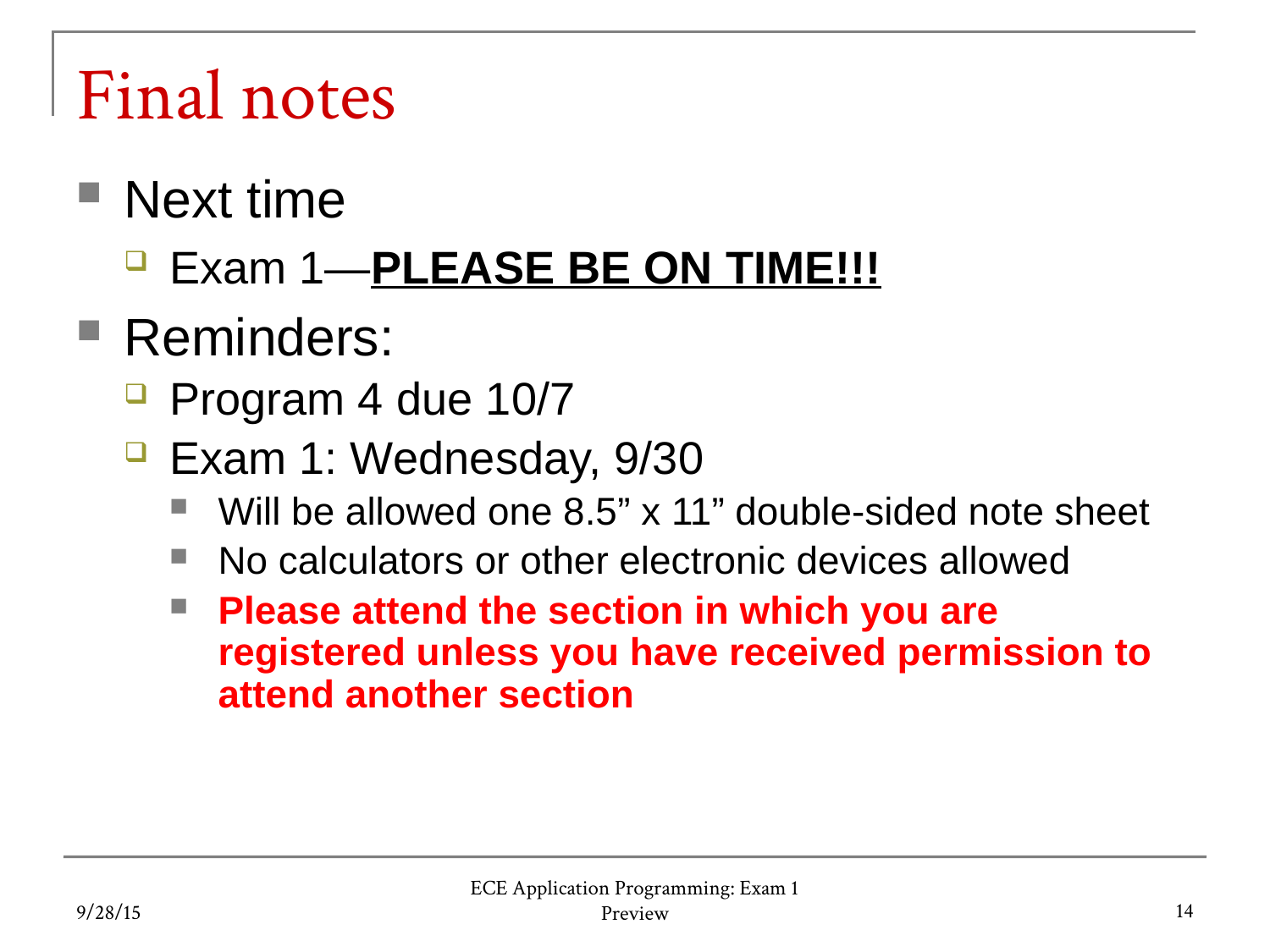

# Final notes
Next time
Exam 1—PLEASE BE ON TIME!!!
Reminders:
Program 4 due 10/7
Exam 1: Wednesday, 9/30
Will be allowed one 8.5” x 11” double-sided note sheet
No calculators or other electronic devices allowed
Please attend the section in which you are registered unless you have received permission to attend another section

9/28/15
14
ECE Application Programming: Exam 1 Preview